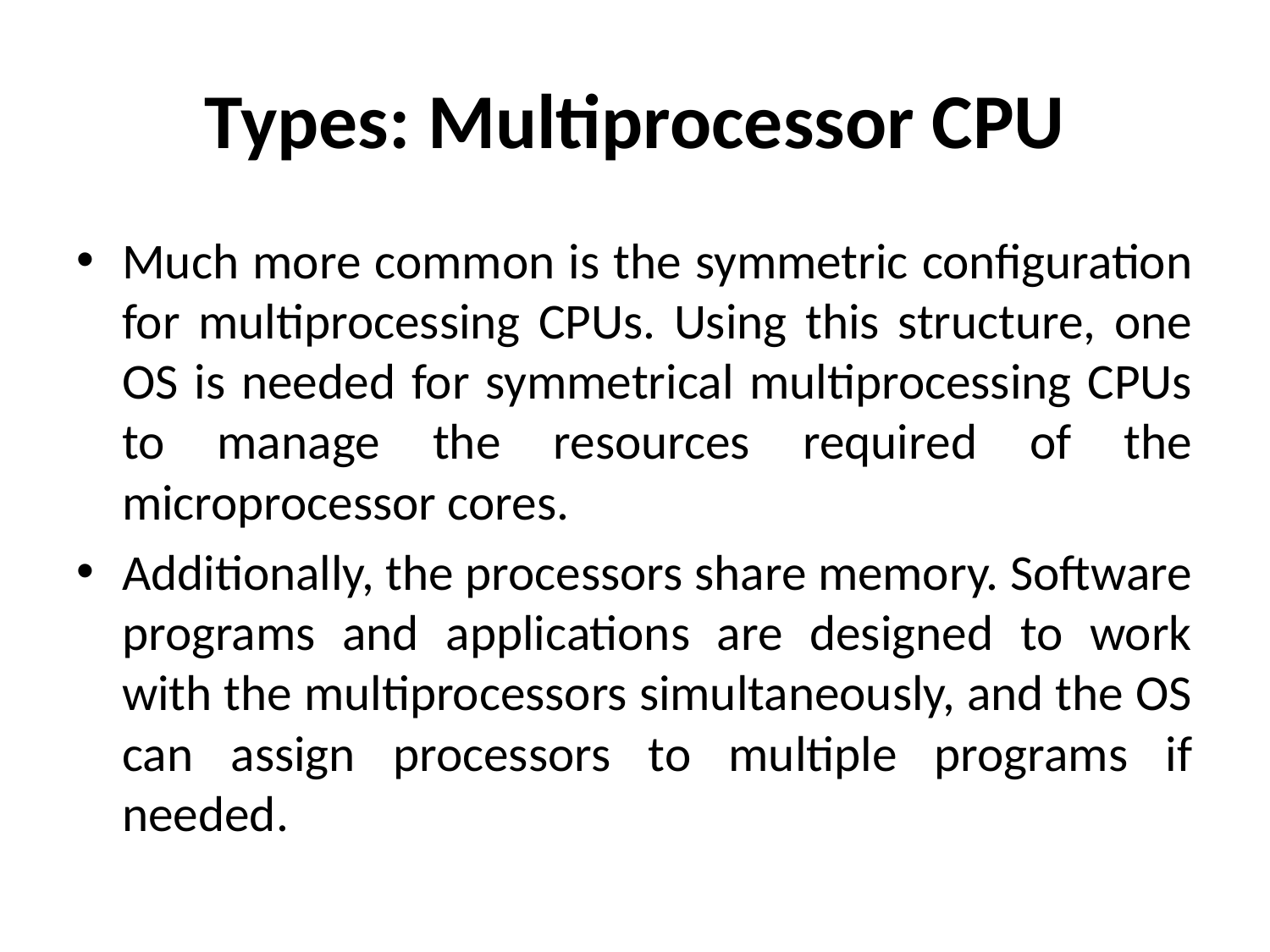

# Types: Multiprocessor CPU
Much more common is the symmetric configuration for multiprocessing CPUs. Using this structure, one OS is needed for symmetrical multiprocessing CPUs to manage the resources required of the microprocessor cores.
Additionally, the processors share memory. Software programs and applications are designed to work with the multiprocessors simultaneously, and the OS can assign processors to multiple programs if needed.